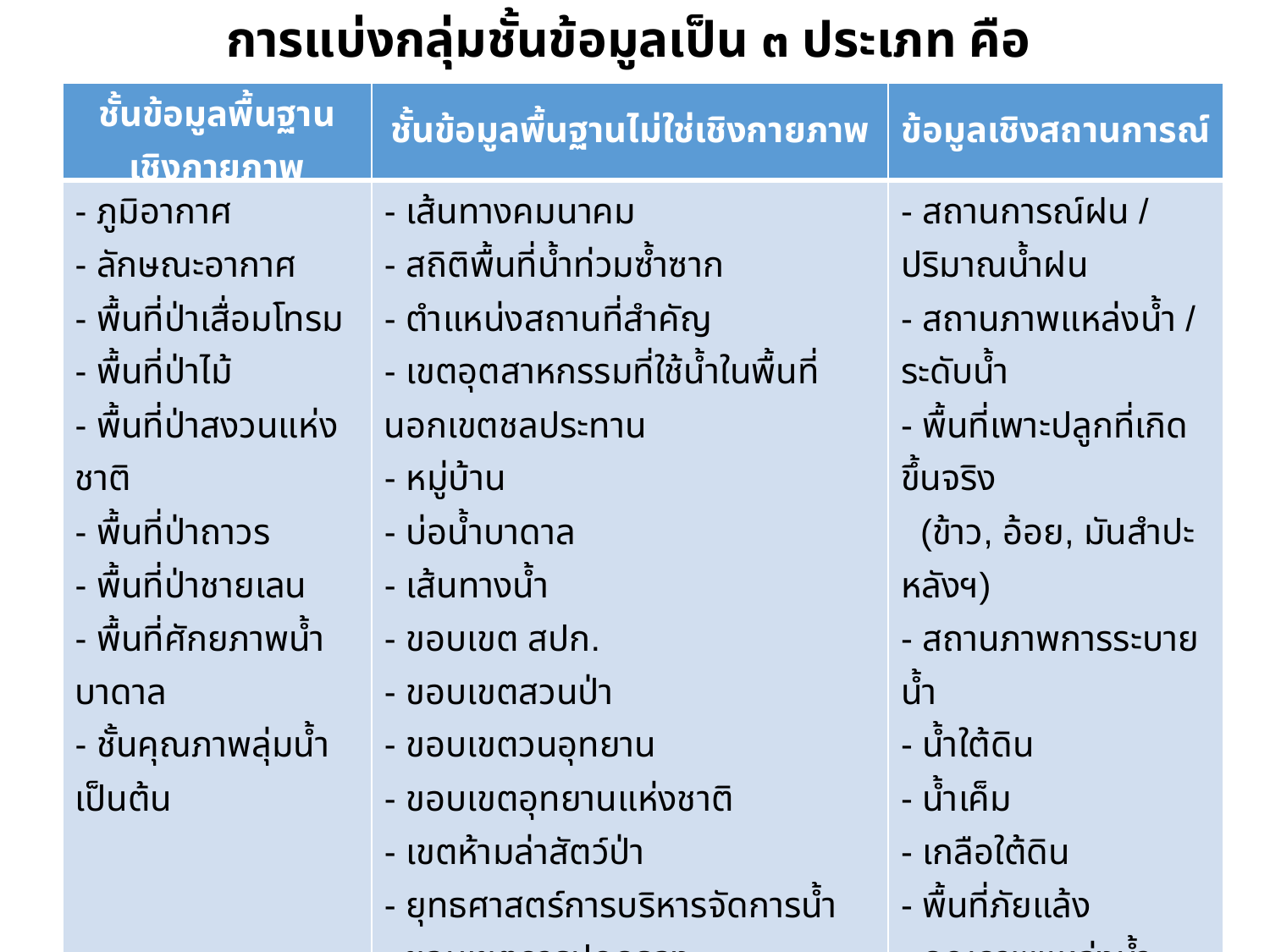

การแบ่งกลุ่มชั้นข้อมูลเป็น ๓ ประเภท คือ
| ชั้นข้อมูลพื้นฐานเชิงกายภาพ | ชั้นข้อมูลพื้นฐานไม่ใช่เชิงกายภาพ | ข้อมูลเชิงสถานการณ์ |
| --- | --- | --- |
| - ภูมิอากาศ - ลักษณะอากาศ - พื้นที่ป่าเสื่อมโทรม - พื้นที่ป่าไม้ - พื้นที่ป่าสงวนแห่งชาติ - พื้นที่ป่าถาวร - พื้นที่ป่าชายเลน - พื้นที่ศักยภาพน้ำบาดาล - ชั้นคุณภาพลุ่มน้ำ เป็นต้น | - เส้นทางคมนาคม - สถิติพื้นที่น้ำท่วมซ้ำซาก - ตำแหน่งสถานที่สำคัญ - เขตอุตสาหกรรมที่ใช้น้ำในพื้นที่นอกเขตชลประทาน - หมู่บ้าน - บ่อน้ำบาดาล - เส้นทางน้ำ - ขอบเขต สปก. - ขอบเขตสวนป่า - ขอบเขตวนอุทยาน - ขอบเขตอุทยานแห่งชาติ - เขตห้ามล่าสัตว์ป่า - ยุทธศาสตร์การบริหารจัดการน้ำ - ขอบเขตการปกครอง - ขอบเขตพื้นที่โครงการชลประทาน - แหล่งน้ำขนาดเล็ก - อ่างเก็บน้ำ - แก้มลิง เป็นต้น | - สถานการณ์ฝน / ปริมาณน้ำฝน - สถานภาพแหล่งน้ำ / ระดับน้ำ - พื้นที่เพาะปลูกที่เกิดขึ้นจริง (ข้าว, อ้อย, มันสำปะหลังฯ) - สถานภาพการระบายน้ำ - น้ำใต้ดิน - น้ำเค็ม - เกลือใต้ดิน - พื้นที่ภัยแล้ง - คุณภาพแหล่งน้ำ |